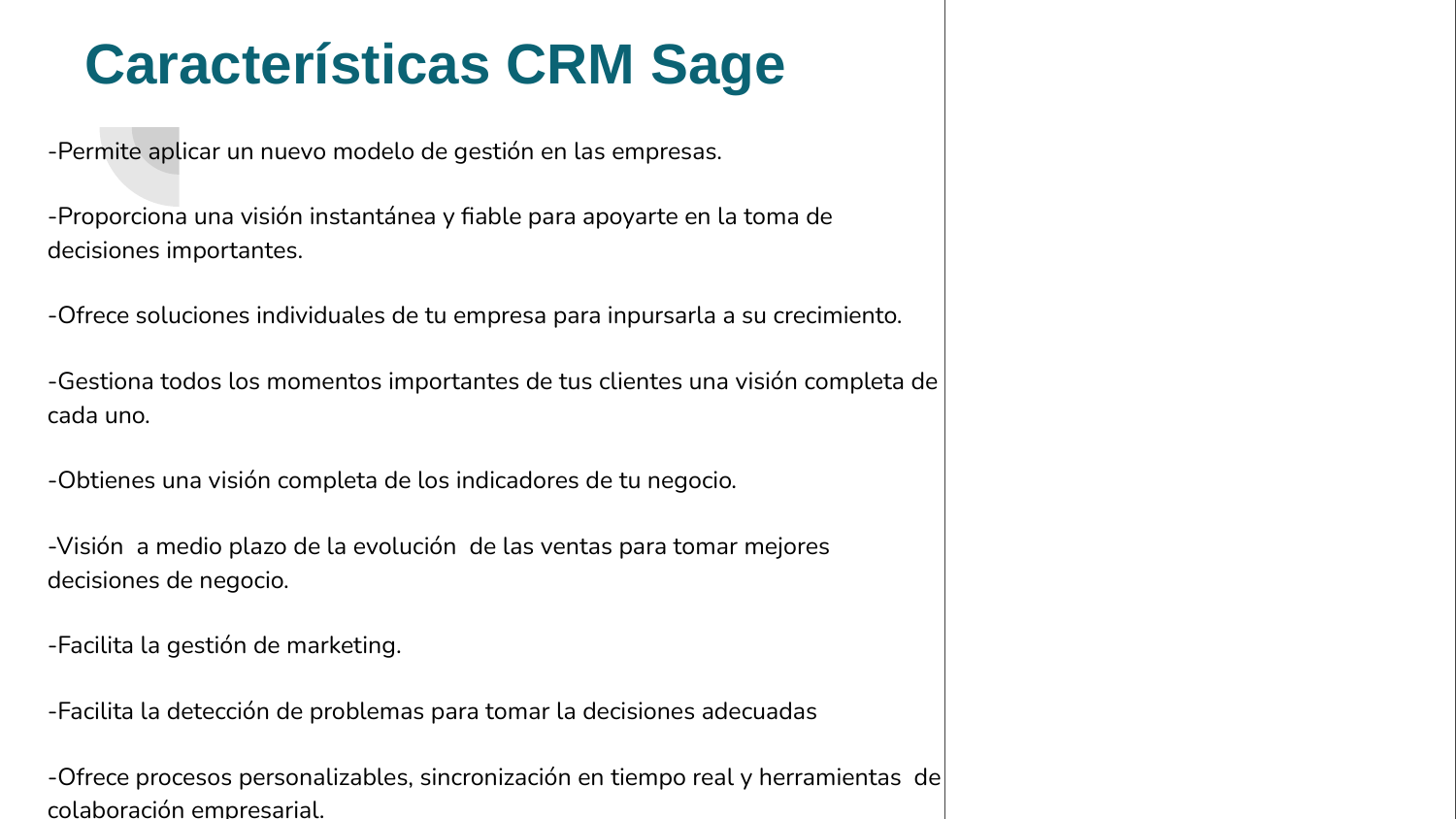

# Características CRM Sage
-Permite aplicar un nuevo modelo de gestión en las empresas.
-Proporciona una visión instantánea y fiable para apoyarte en la toma de decisiones importantes.
-Ofrece soluciones individuales de tu empresa para inpursarla a su crecimiento.
-Gestiona todos los momentos importantes de tus clientes una visión completa de cada uno.
-Obtienes una visión completa de los indicadores de tu negocio.
-Visión  a medio plazo de la evolución  de las ventas para tomar mejores decisiones de negocio.
-Facilita la gestión de marketing.
-Facilita la detección de problemas para tomar la decisiones adecuadas
-Ofrece procesos personalizables, sincronización en tiempo real y herramientas  de colaboración empresarial.